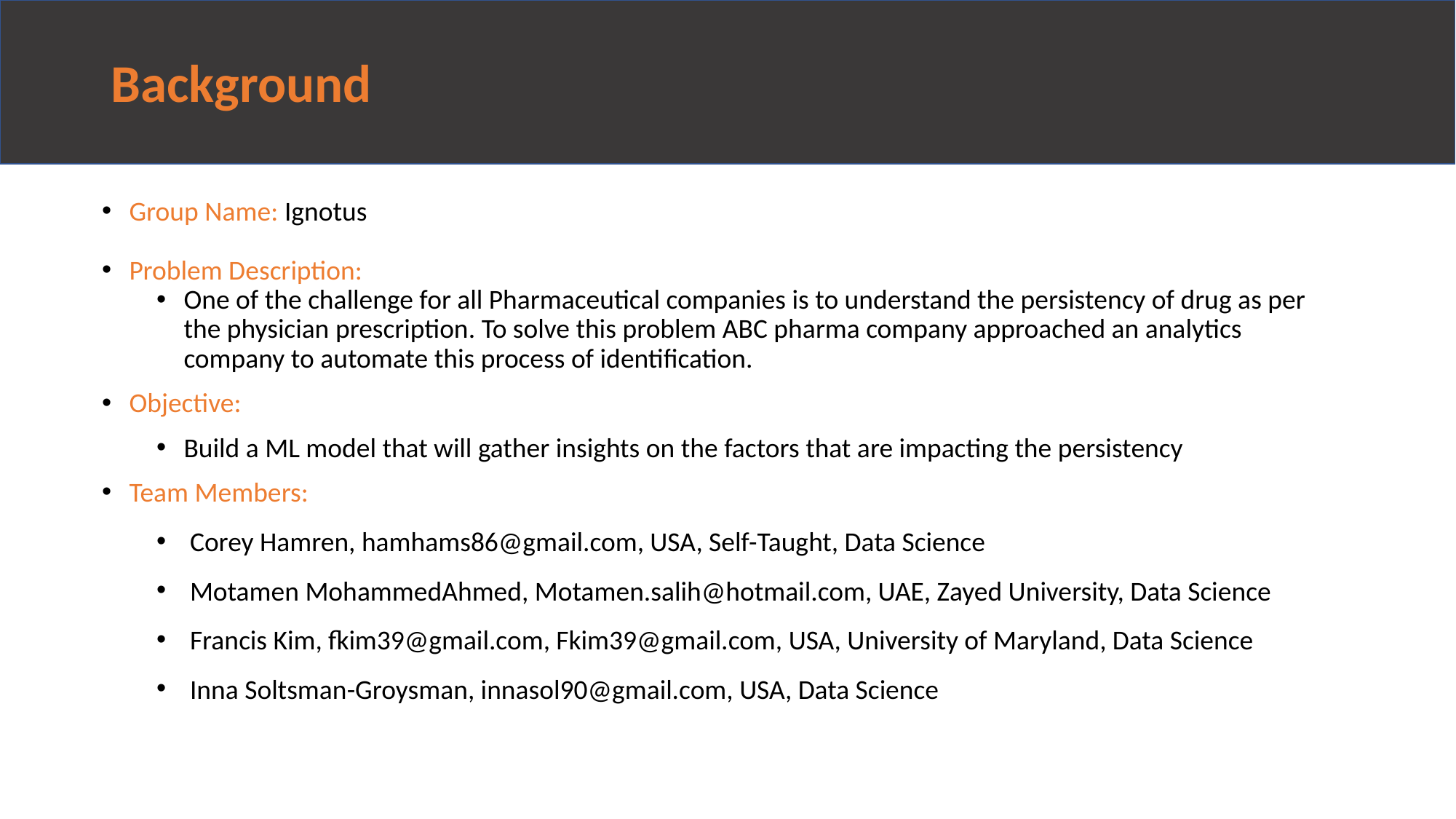

# Background
Group Name: Ignotus

Problem Description:
One of the challenge for all Pharmaceutical companies is to understand the persistency of drug as per the physician prescription. To solve this problem ABC pharma company approached an analytics company to automate this process of identification.
Objective:
Build a ML model that will gather insights on the factors that are impacting the persistency
Team Members:
 Corey Hamren, hamhams86@gmail.com, USA, Self-Taught, Data Science
 Motamen MohammedAhmed, Motamen.salih@hotmail.com, UAE, Zayed University, Data Science
 Francis Kim, fkim39@gmail.com, Fkim39@gmail.com, USA, University of Maryland, Data Science
 Inna Soltsman-Groysman, innasol90@gmail.com, USA, Data Science